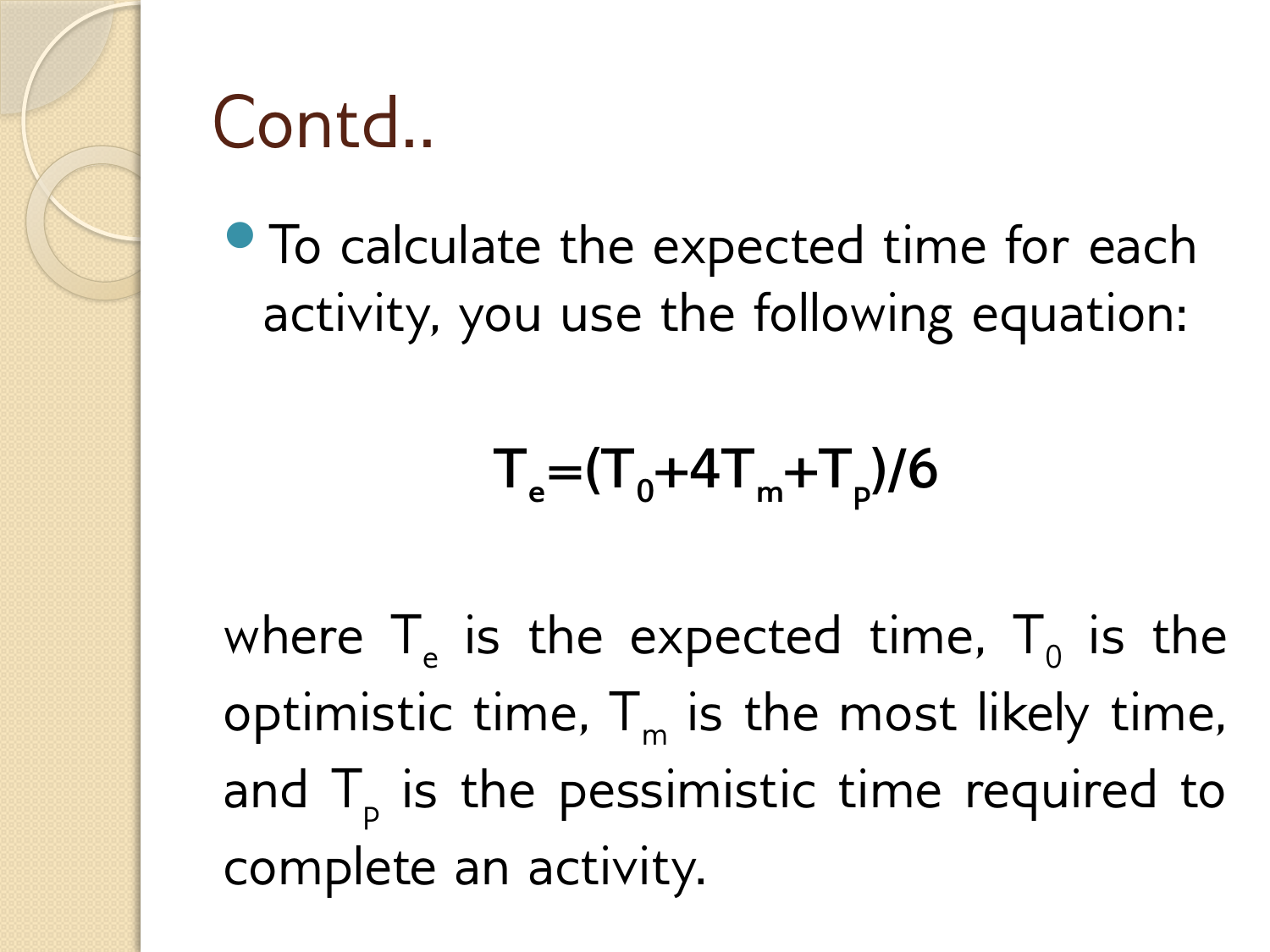

# Contd..
To calculate the expected time for each activity, you use the following equation:

Te=(T0+4Tm+Tp)/6

where Te is the expected time, T0 is the optimistic time, Tm is the most likely time, and Tp is the pessimistic time required to complete an activity.